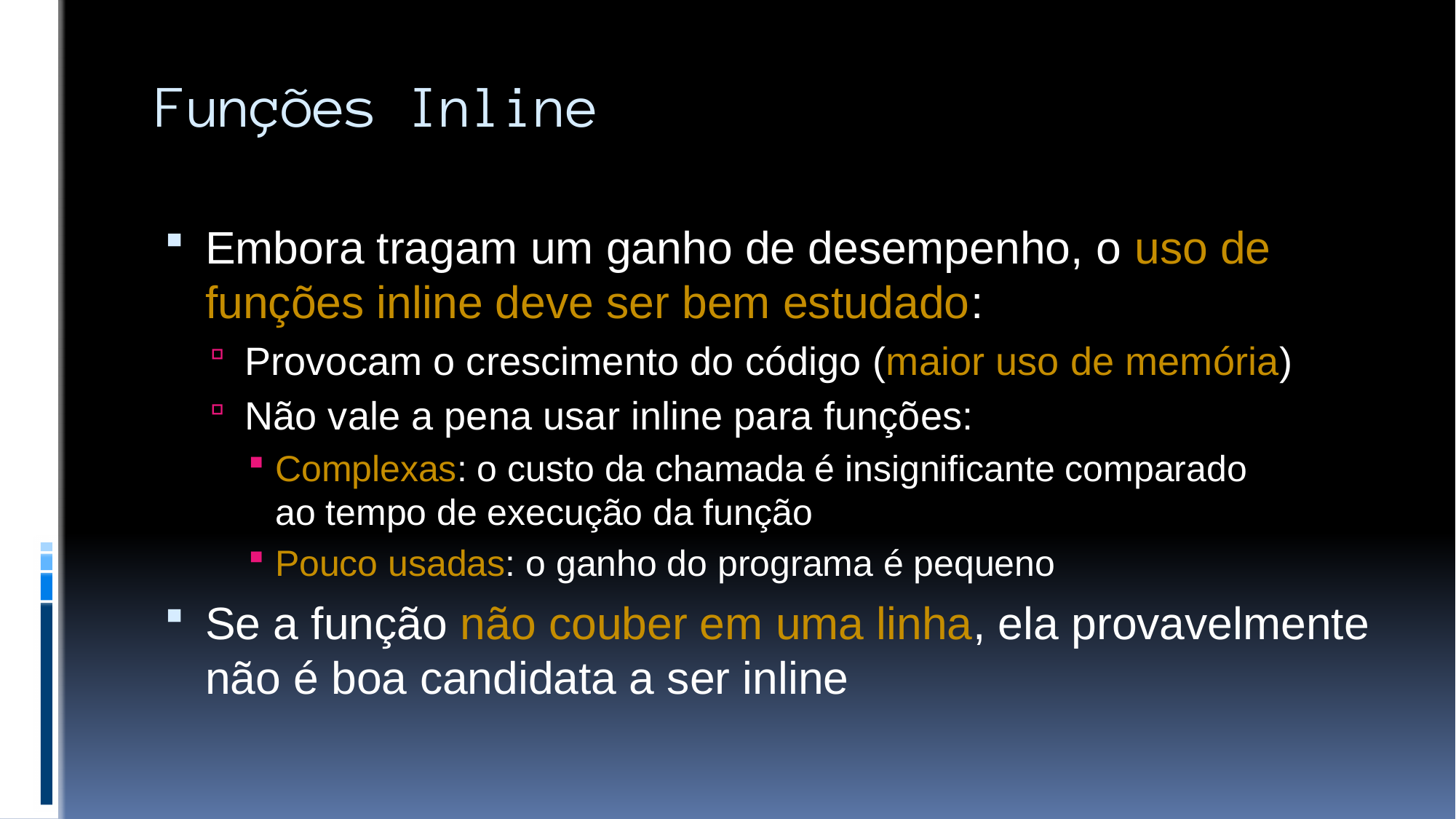

# Funções Inline
Embora tragam um ganho de desempenho, o uso de funções inline deve ser bem estudado:
Provocam o crescimento do código (maior uso de memória)
Não vale a pena usar inline para funções:
Complexas: o custo da chamada é insignificante comparado
ao tempo de execução da função
Pouco usadas: o ganho do programa é pequeno
Se a função não couber em uma linha, ela provavelmente não é boa candidata a ser inline